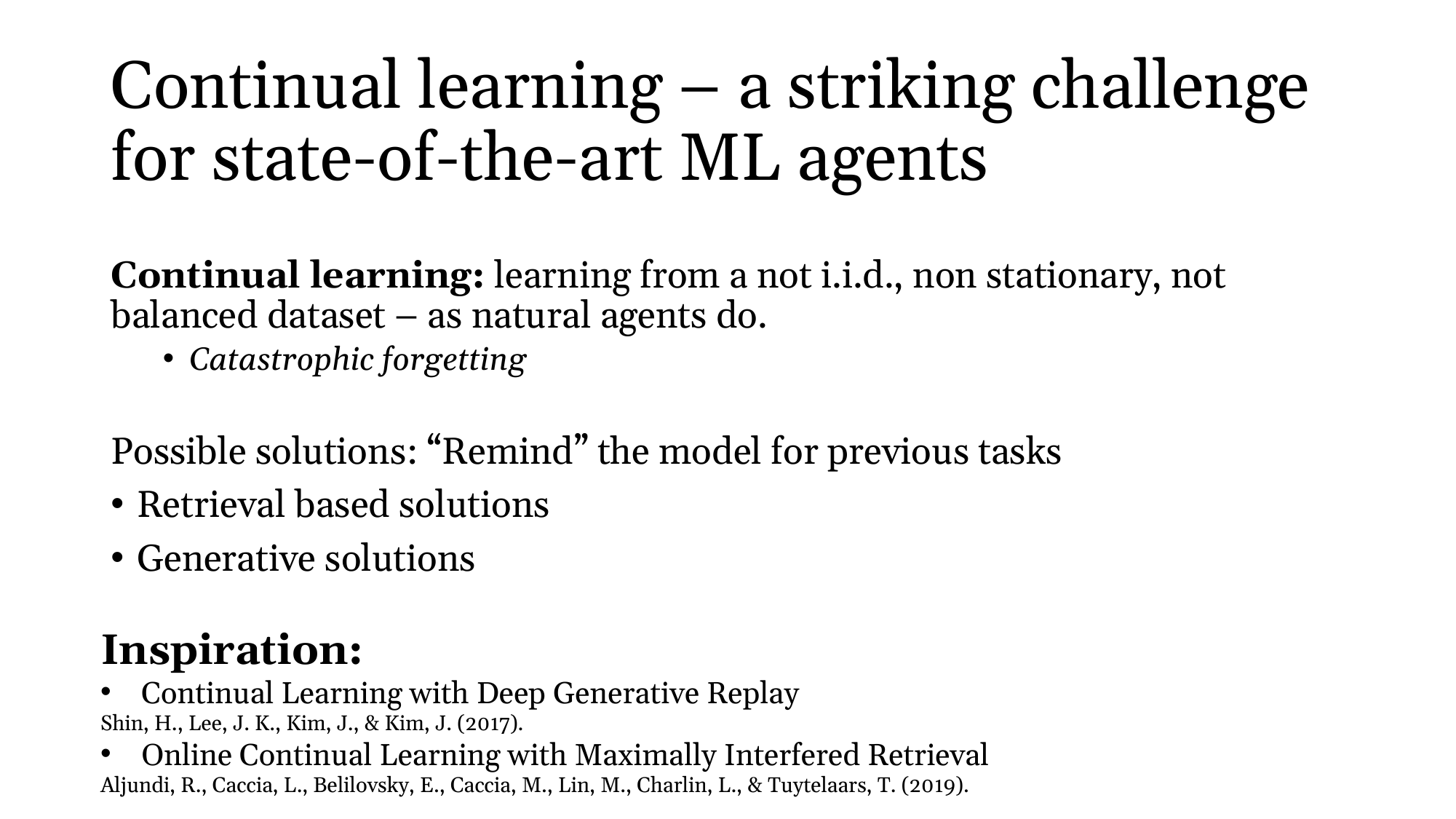

# Continual learning – a striking challenge for state-of-the-art ML agents
Continual learning: learning from a not i.i.d., non stationary, not balanced dataset – as natural agents do.
Catastrophic forgetting

Possible solutions: “Remind” the model for previous tasks
Retrieval based solutions
Generative solutions
Inspiration:
Continual Learning with Deep Generative Replay
Shin, H., Lee, J. K., Kim, J., & Kim, J. (2017).
Online Continual Learning with Maximally Interfered Retrieval
Aljundi, R., Caccia, L., Belilovsky, E., Caccia, M., Lin, M., Charlin, L., & Tuytelaars, T. (2019).